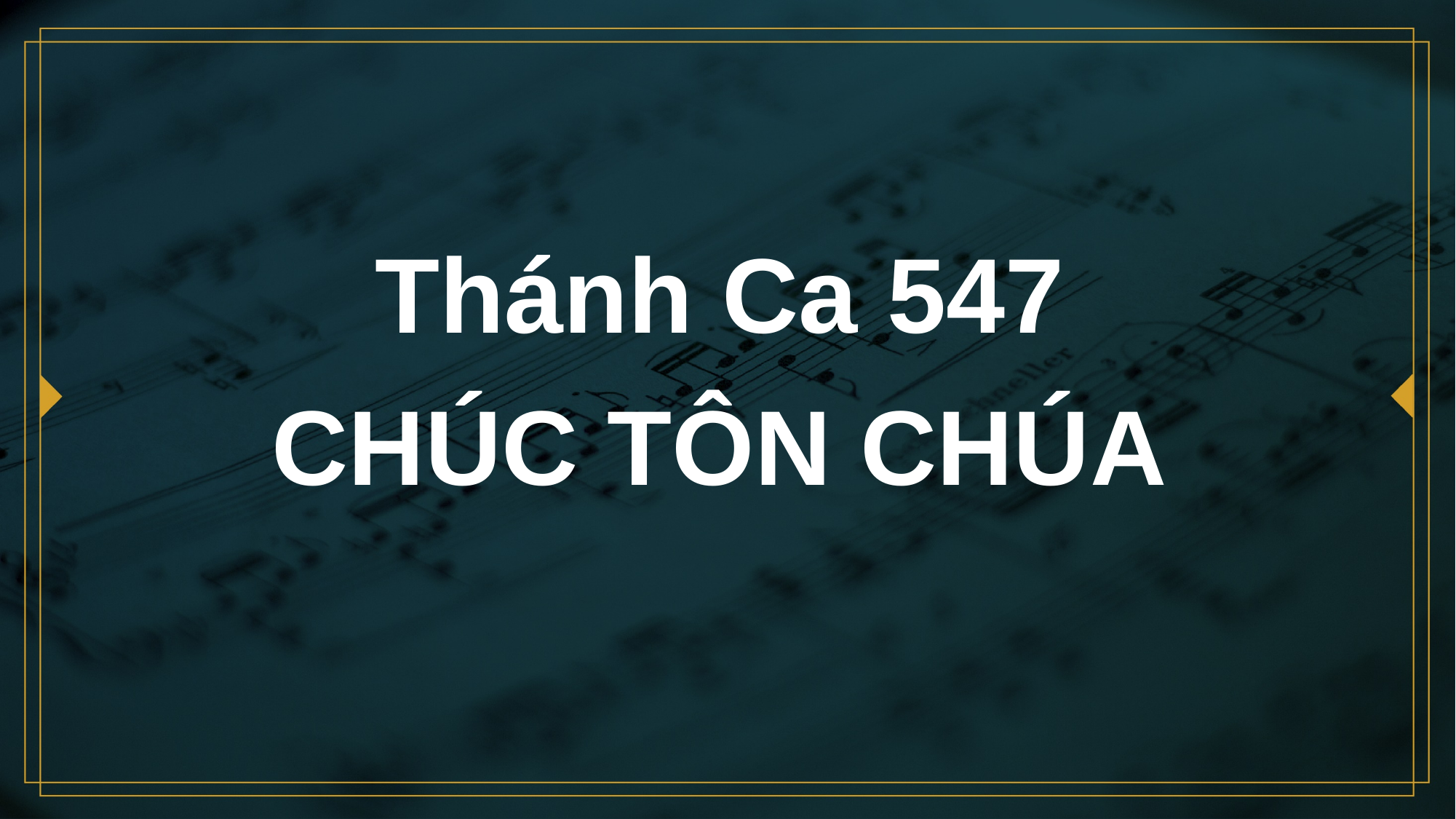

# Thánh Ca 547 CHÚC TÔN CHÚA